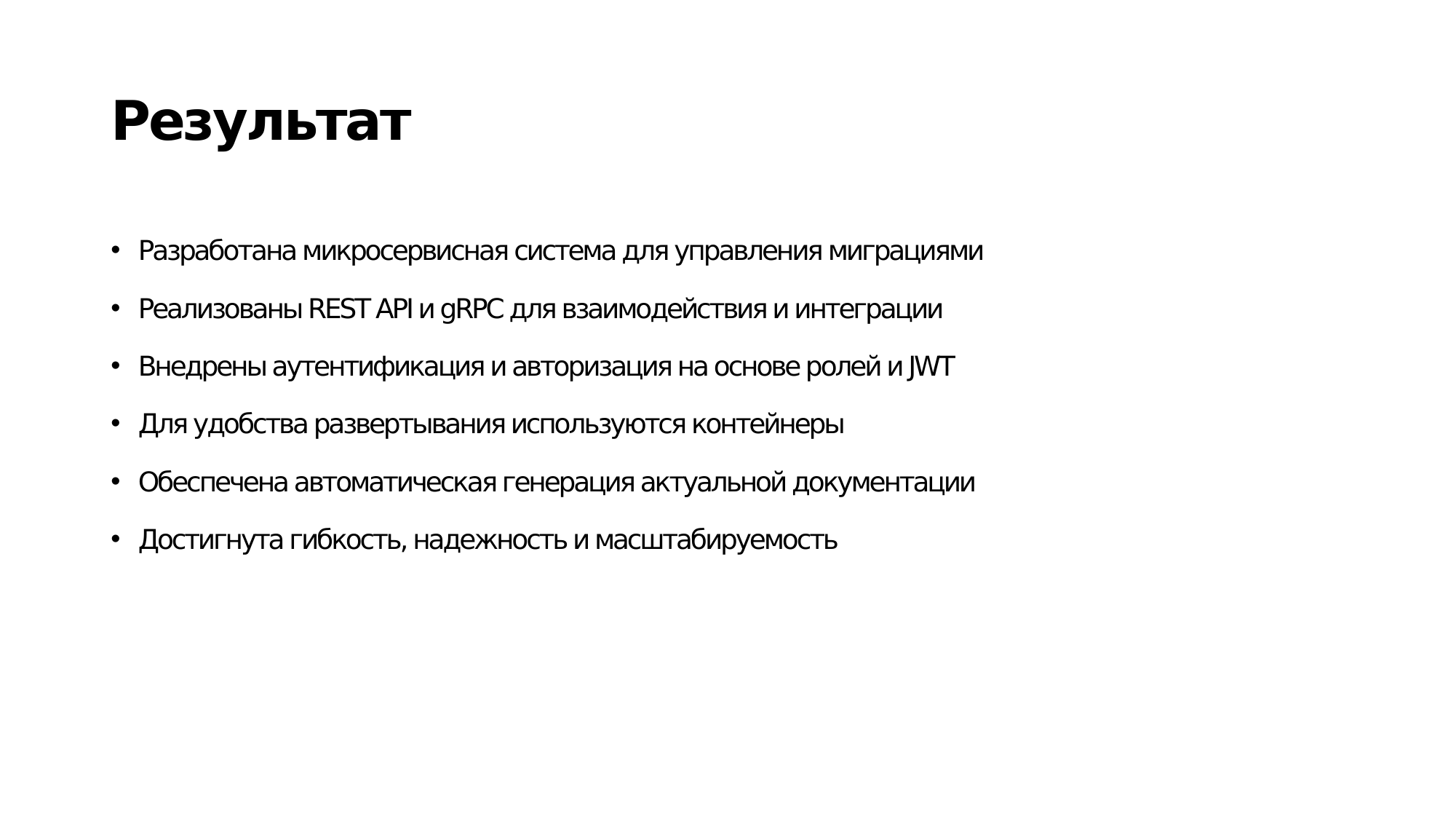

# Результат
Разработана микросервисная система для управления миграциями
Реализованы REST API и gRPC для взаимодействия и интеграции
Внедрены аутентификация и авторизация на основе ролей и JWT
Для удобства развертывания используются контейнеры
Обеспечена автоматическая генерация актуальной документации
Достигнута гибкость, надежность и масштабируемость